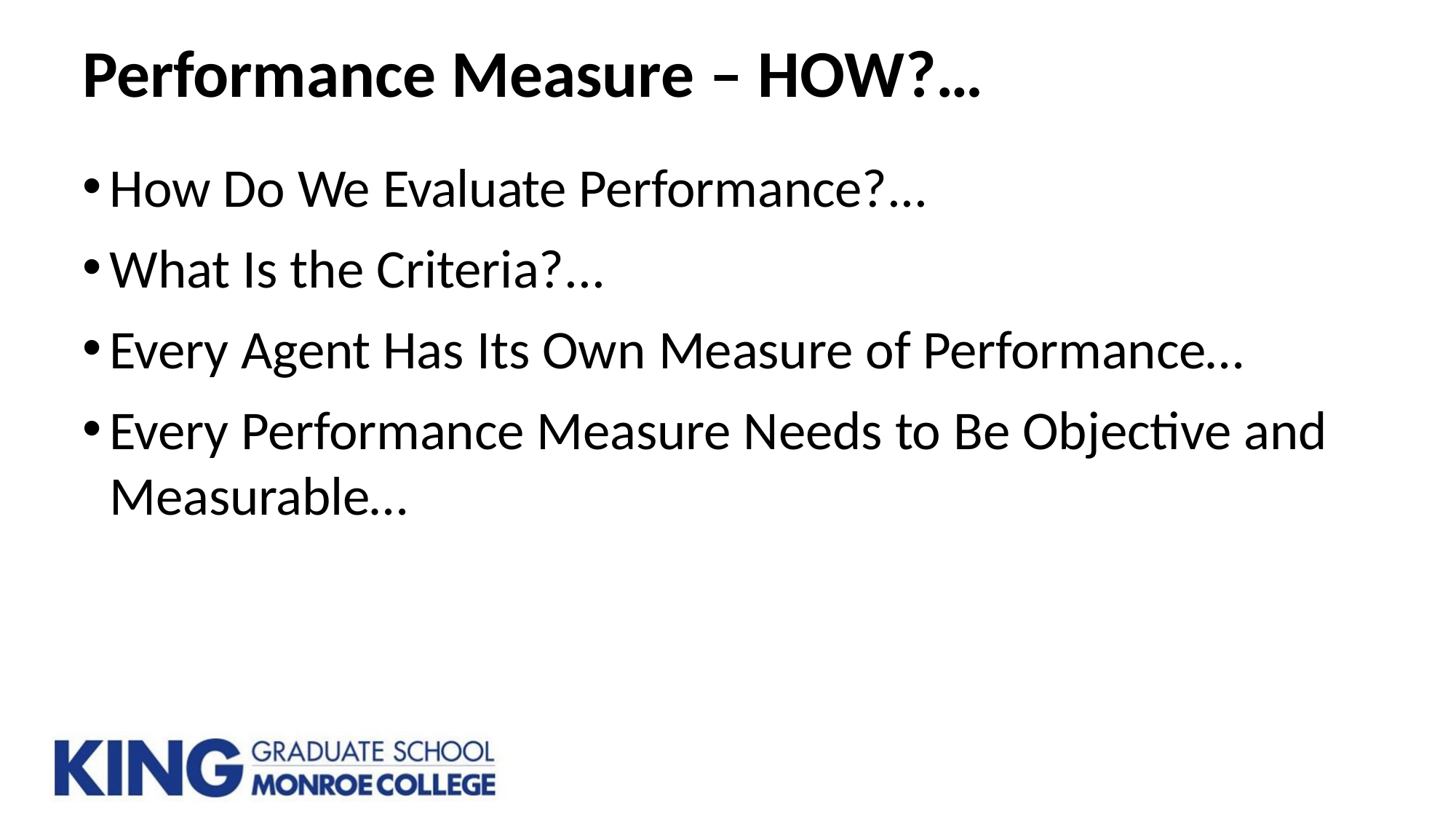

# Performance Measure – HOW?…
How Do We Evaluate Performance?...
What Is the Criteria?...
Every Agent Has Its Own Measure of Performance…
Every Performance Measure Needs to Be Objective and
Measurable…